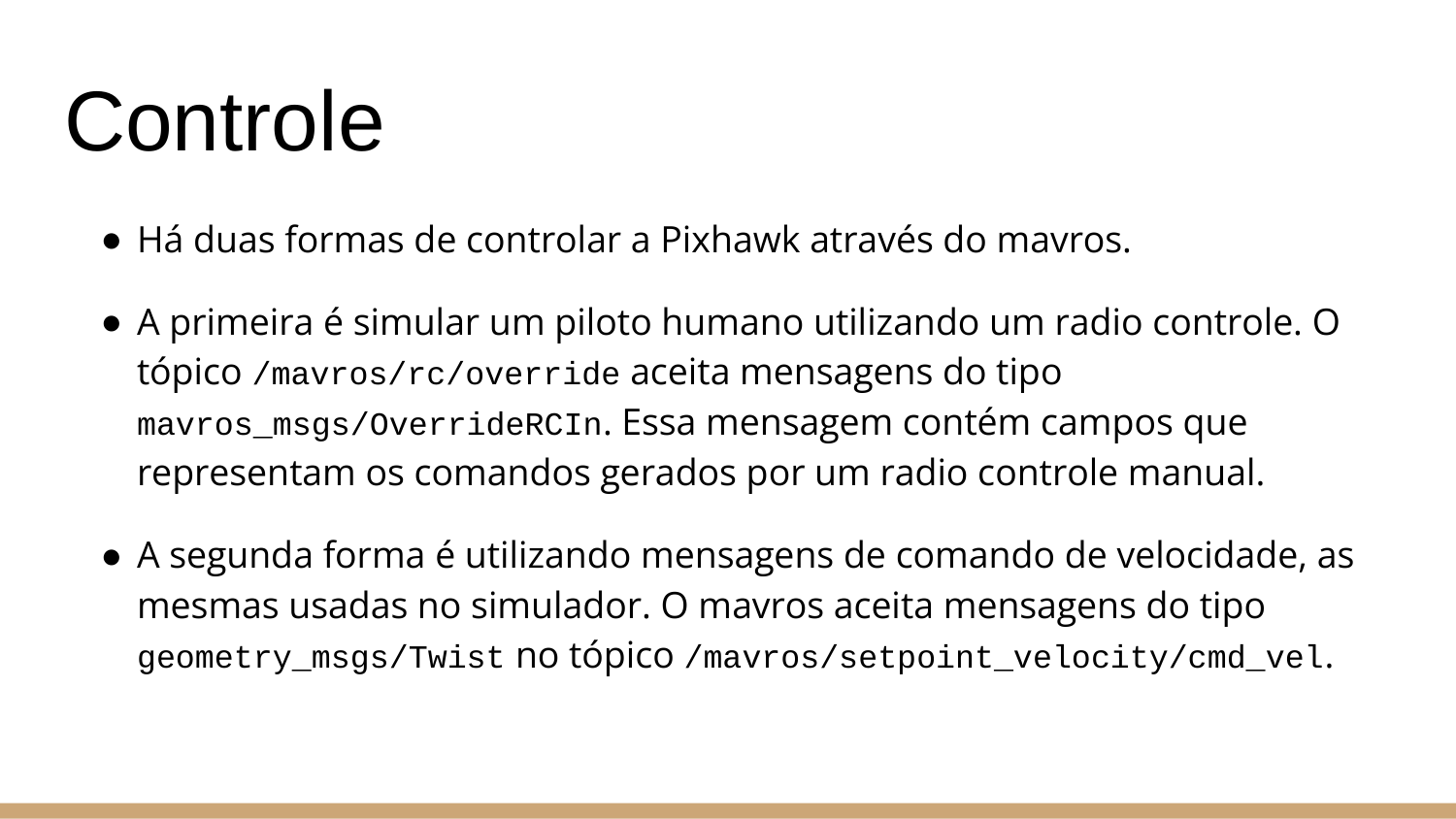

# Controle
Há duas formas de controlar a Pixhawk através do mavros.
A primeira é simular um piloto humano utilizando um radio controle. O tópico /mavros/rc/override aceita mensagens do tipo mavros_msgs/OverrideRCIn. Essa mensagem contém campos que representam os comandos gerados por um radio controle manual.
A segunda forma é utilizando mensagens de comando de velocidade, as mesmas usadas no simulador. O mavros aceita mensagens do tipo geometry_msgs/Twist no tópico /mavros/setpoint_velocity/cmd_vel.